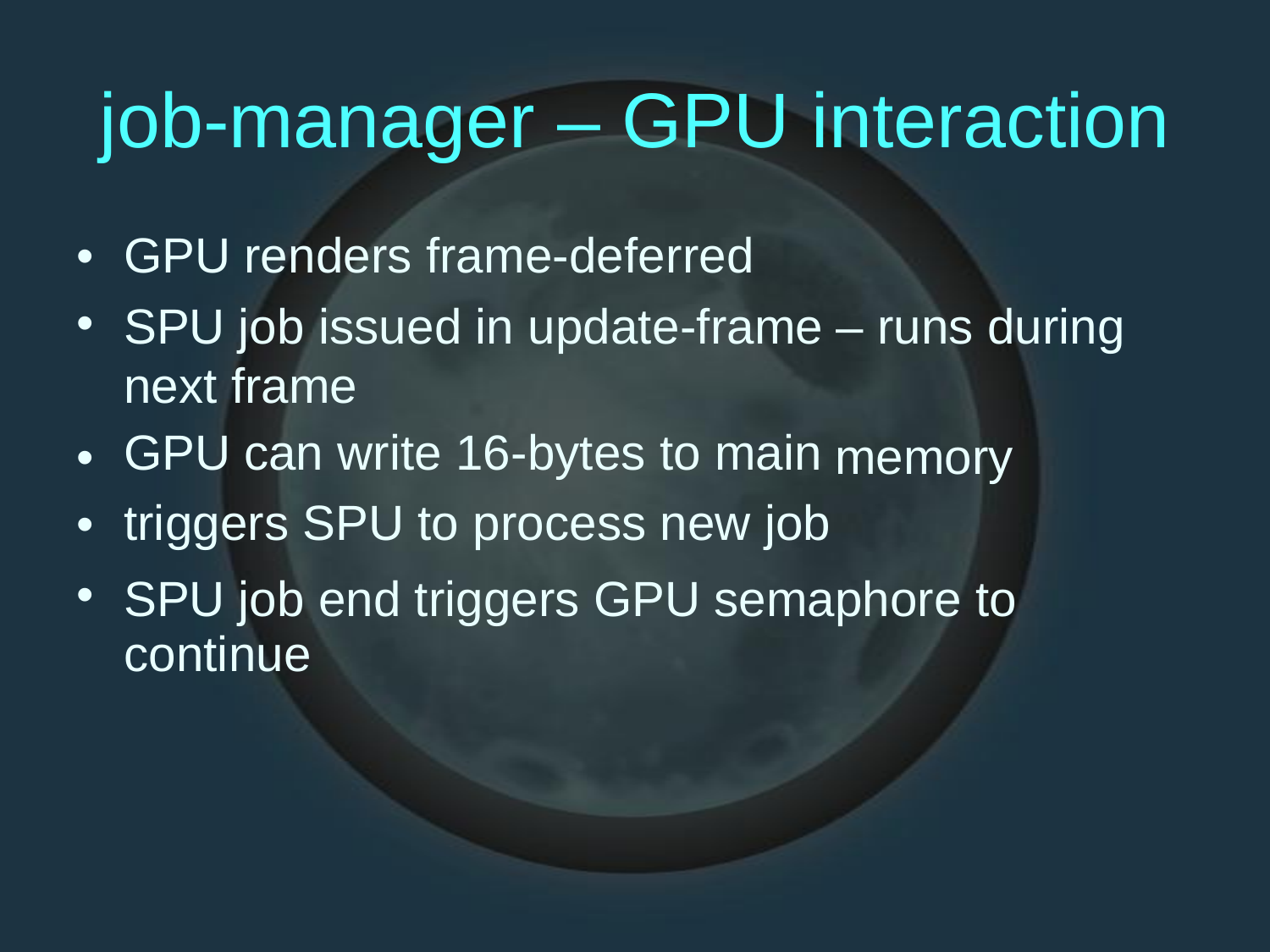

job-manager –
GPU
interaction
•
•
GPU renders frame-deferred
SPU job issued in update-frame next frame
GPU can write 16-bytes to main
triggers SPU to process new job
– runs during
•
•
•
memory
SPU job end triggers GPU semaphore to
continue